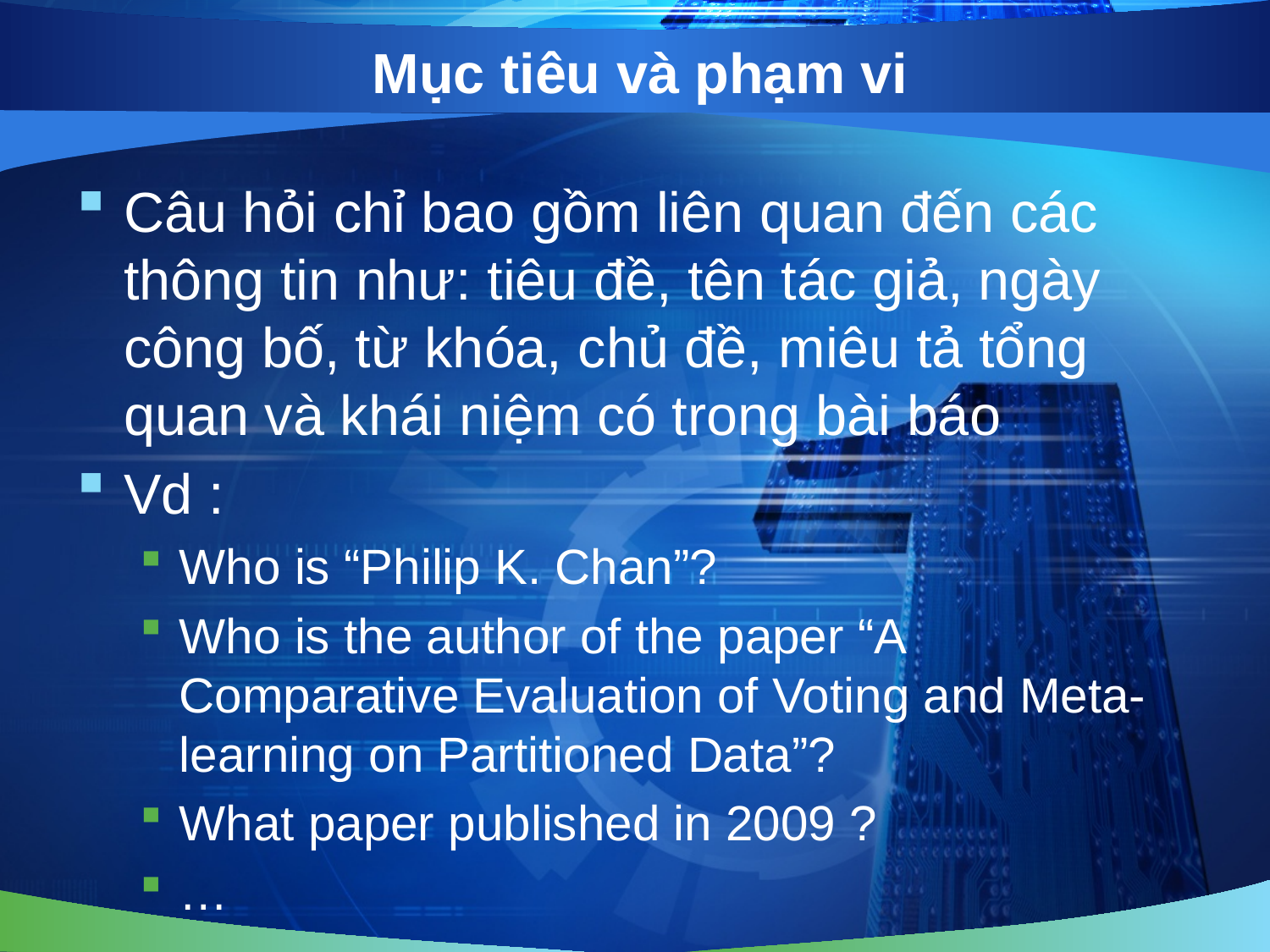

# Mục tiêu và phạm vi
Câu hỏi chỉ bao gồm liên quan đến các thông tin như: tiêu đề, tên tác giả, ngày công bố, từ khóa, chủ đề, miêu tả tổng quan và khái niệm có trong bài báo
Vd :
Who is “Philip K. Chan”?
Who is the author of the paper “A Comparative Evaluation of Voting and Meta-learning on Partitioned Data”?
What paper published in 2009 ?
…